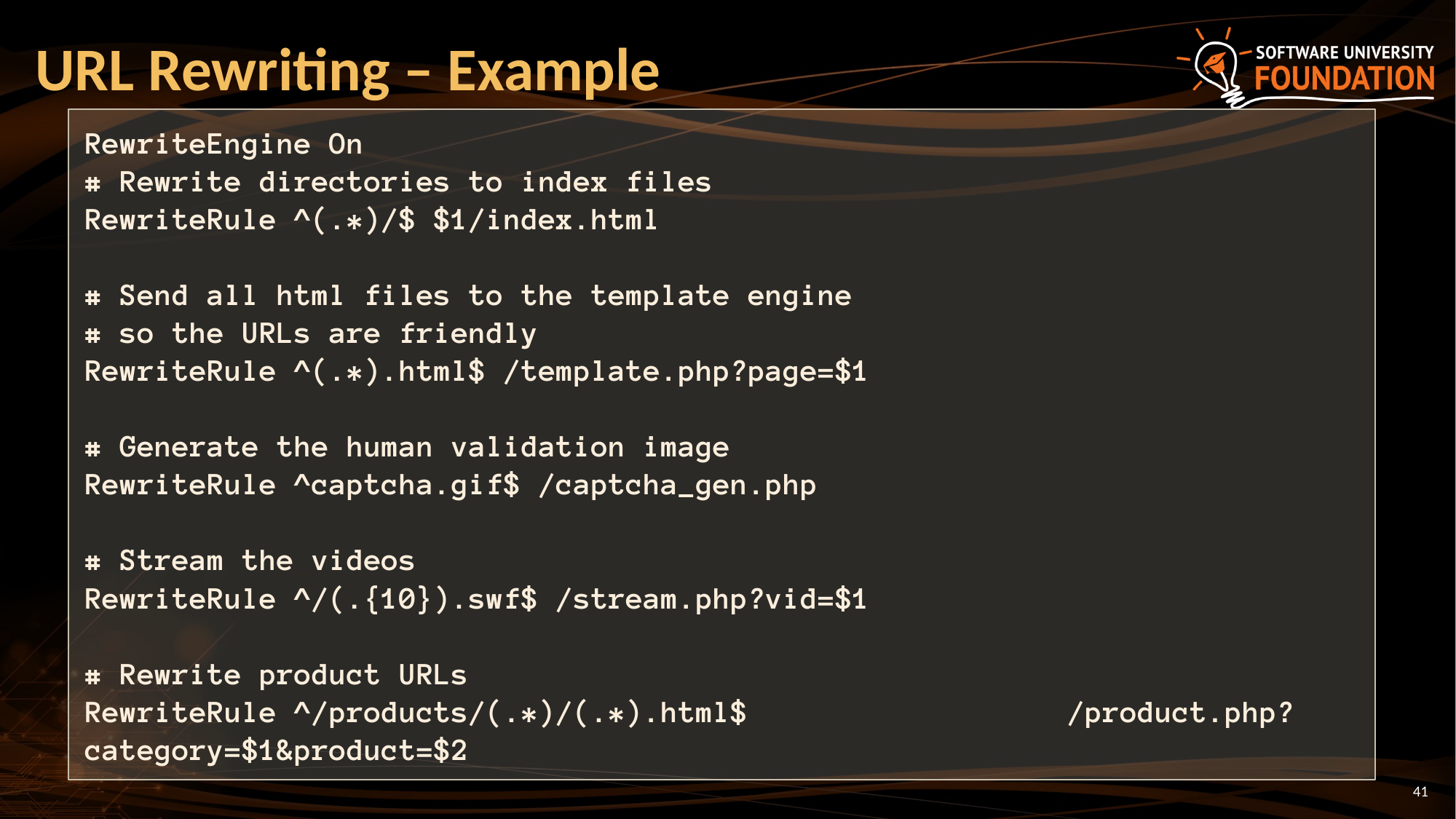

# URL Rewriting – Example
RewriteEngine On
# Rewrite directories to index files
RewriteRule ^(.*)/$ $1/index.html

# Send all html files to the template engine
# so the URLs are friendly
RewriteRule ^(.*).html$ /template.php?page=$1

# Generate the human validation image
RewriteRule ^captcha.gif$ /captcha_gen.php

# Stream the videos
RewriteRule ^/(.{10}).swf$ /stream.php?vid=$1

# Rewrite product URLs
RewriteRule ^/products/(.*)/(.*).html$             	/product.php?category=$1&product=$2
41